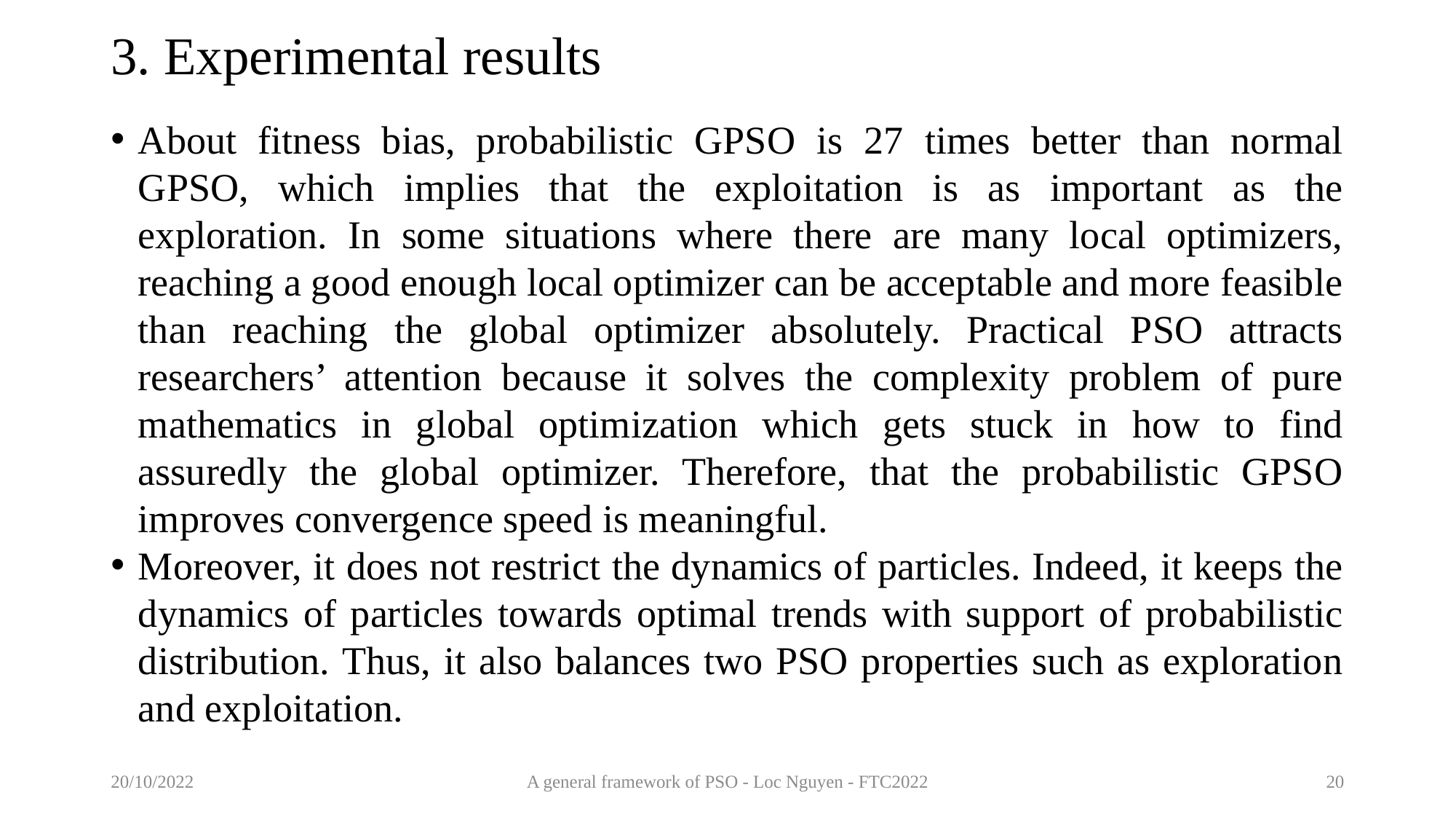

# 3. Experimental results
About fitness bias, probabilistic GPSO is 27 times better than normal GPSO, which implies that the exploitation is as important as the exploration. In some situations where there are many local optimizers, reaching a good enough local optimizer can be acceptable and more feasible than reaching the global optimizer absolutely. Practical PSO attracts researchers’ attention because it solves the complexity problem of pure mathematics in global optimization which gets stuck in how to find assuredly the global optimizer. Therefore, that the probabilistic GPSO improves convergence speed is meaningful.
Moreover, it does not restrict the dynamics of particles. Indeed, it keeps the dynamics of particles towards optimal trends with support of probabilistic distribution. Thus, it also balances two PSO properties such as exploration and exploitation.
20/10/2022
A general framework of PSO - Loc Nguyen - FTC2022
20